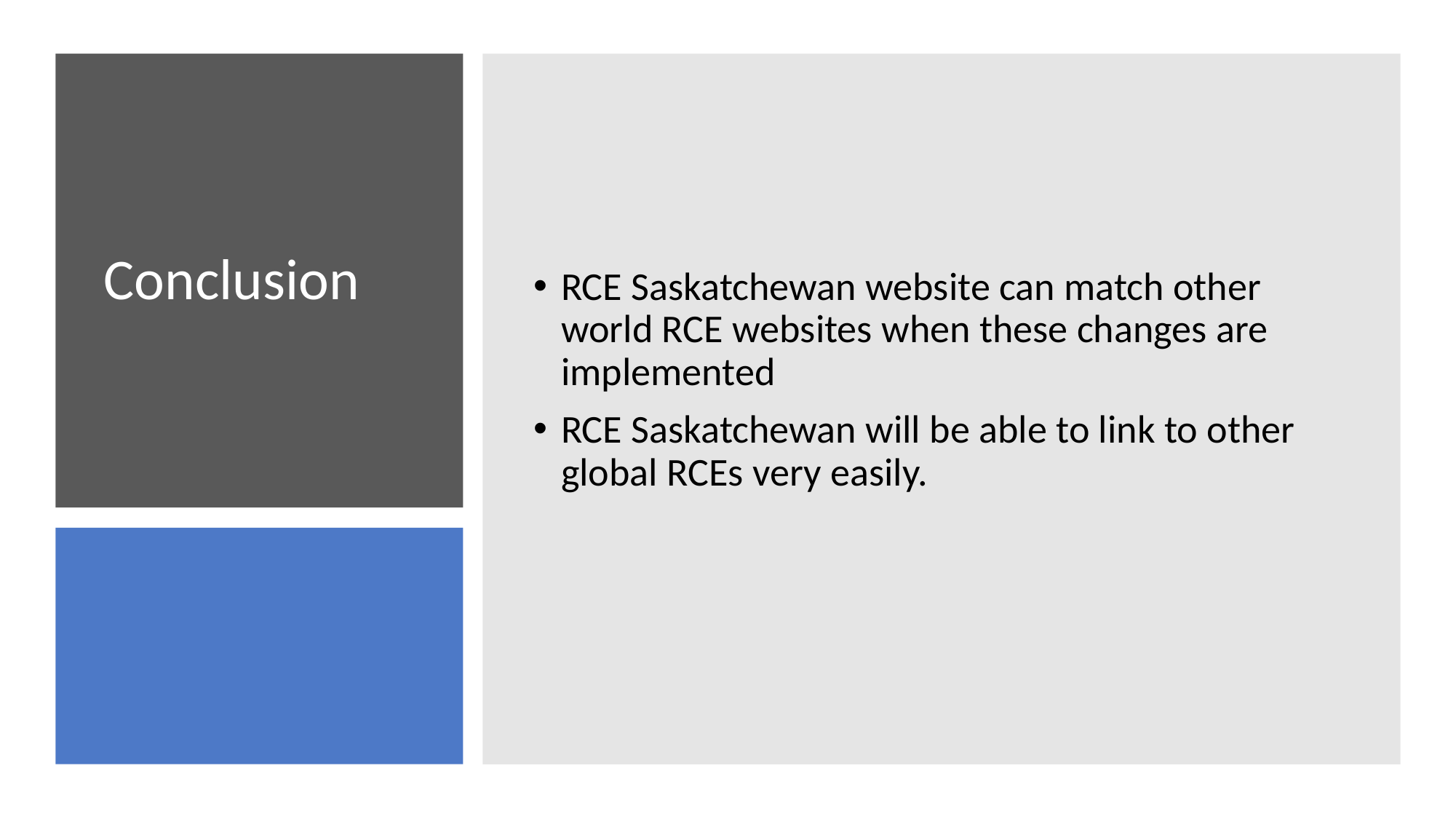

RCE Saskatchewan website can match other world RCE websites when these changes are implemented
RCE Saskatchewan will be able to link to other global RCEs very easily.

# Conclusion